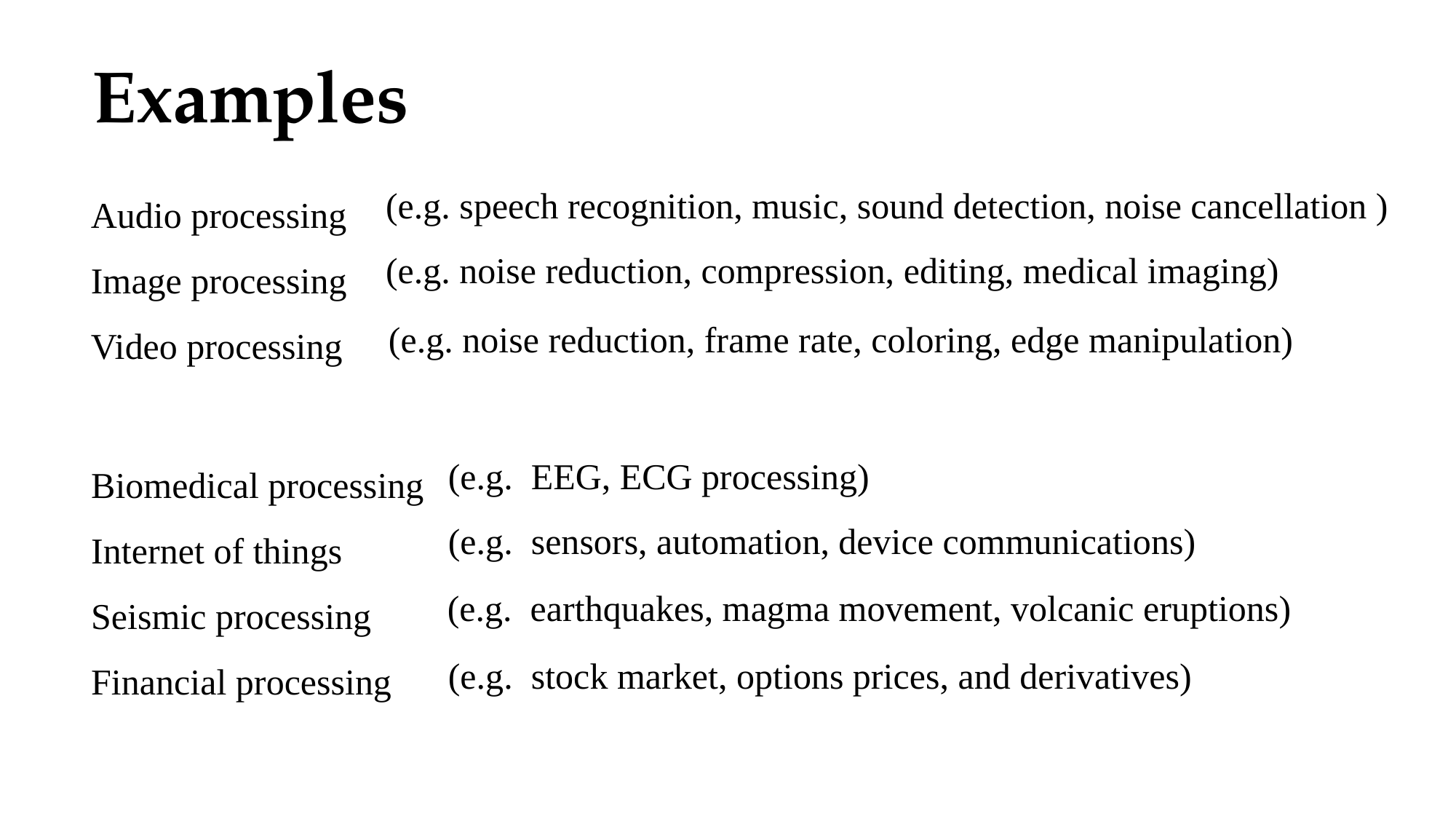

Examples
Audio processing
Image processing
Video processing
(e.g. speech recognition, music, sound detection, noise cancellation )
(e.g. noise reduction, compression, editing, medical imaging)
(e.g. noise reduction, frame rate, coloring, edge manipulation)
Biomedical processing
Internet of things
Seismic processing
Financial processing
(e.g.  EEG, ECG processing)
(e.g.  sensors, automation, device communications)
(e.g.  earthquakes, magma movement, volcanic eruptions)
(e.g.  stock market, options prices, and derivatives)